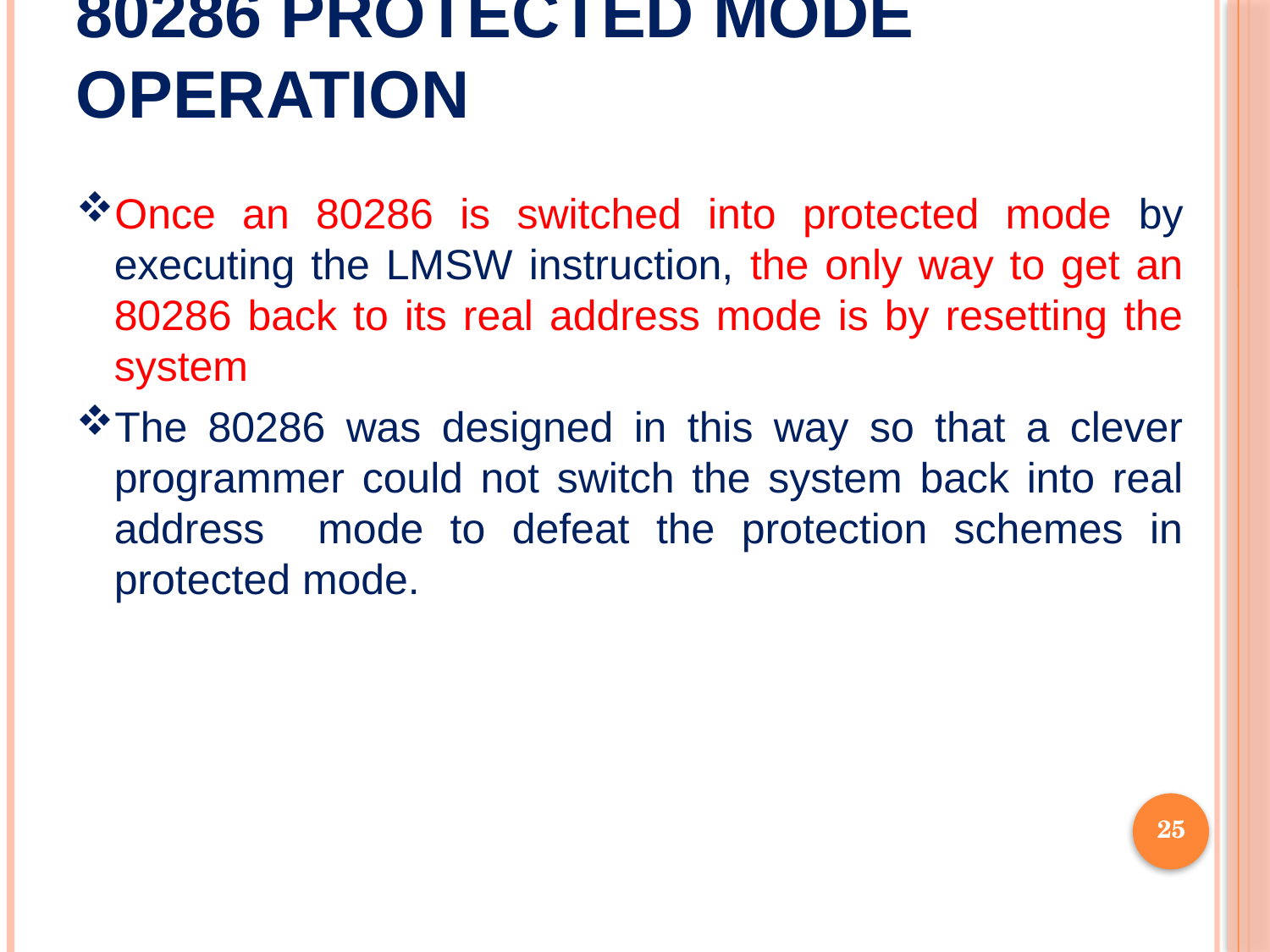

# 80286 protected mode operation
Once an 80286 is switched into protected mode by executing the LMSW instruction, the only way to get an 80286 back to its real address mode is by resetting the system
The 80286 was designed in this way so that a clever programmer could not switch the system back into real address  mode to defeat the protection schemes in protected mode.
25